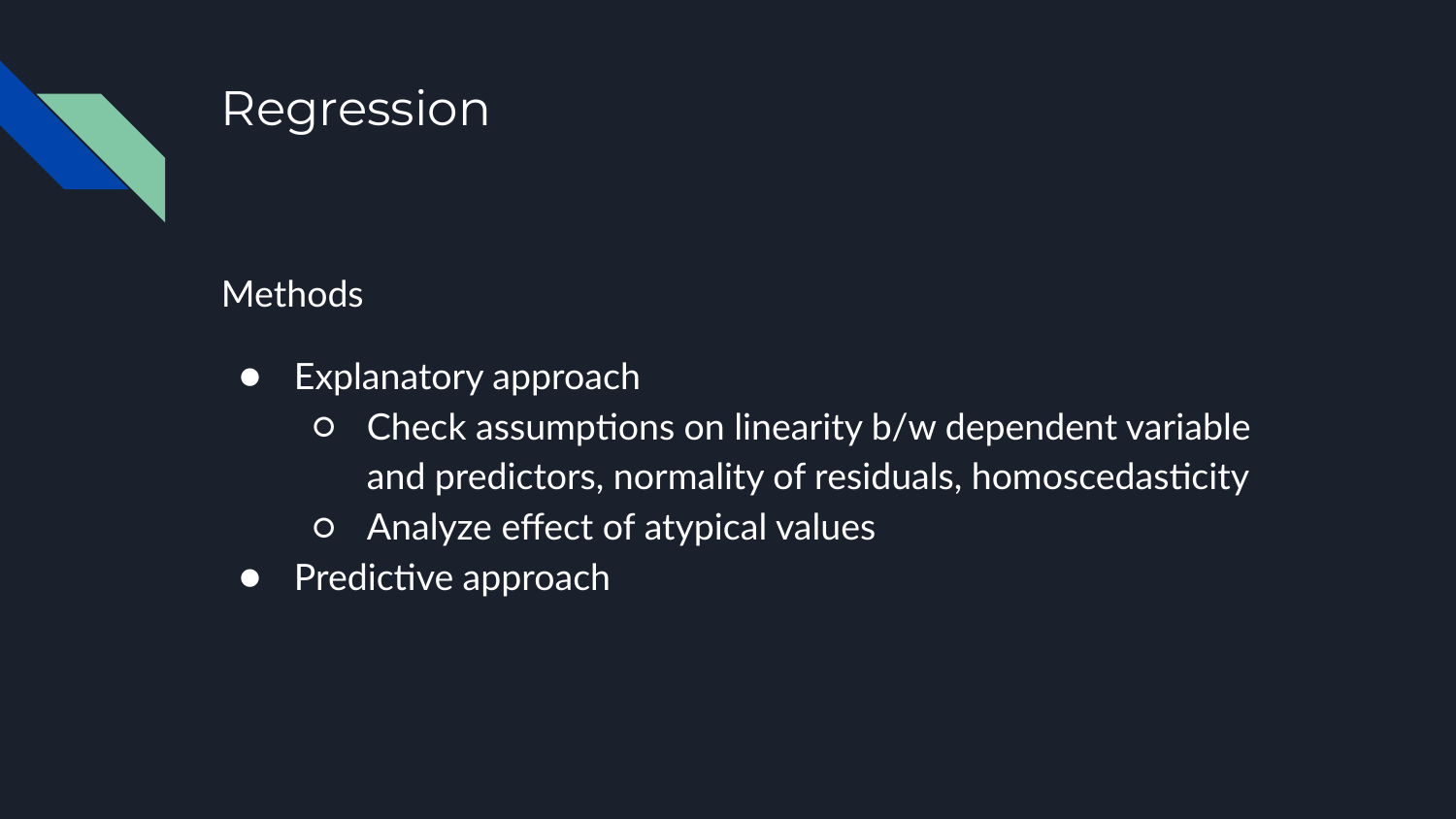

# Regression
Methods
Explanatory approach
Check assumptions on linearity b/w dependent variable and predictors, normality of residuals, homoscedasticity
Analyze effect of atypical values
Predictive approach